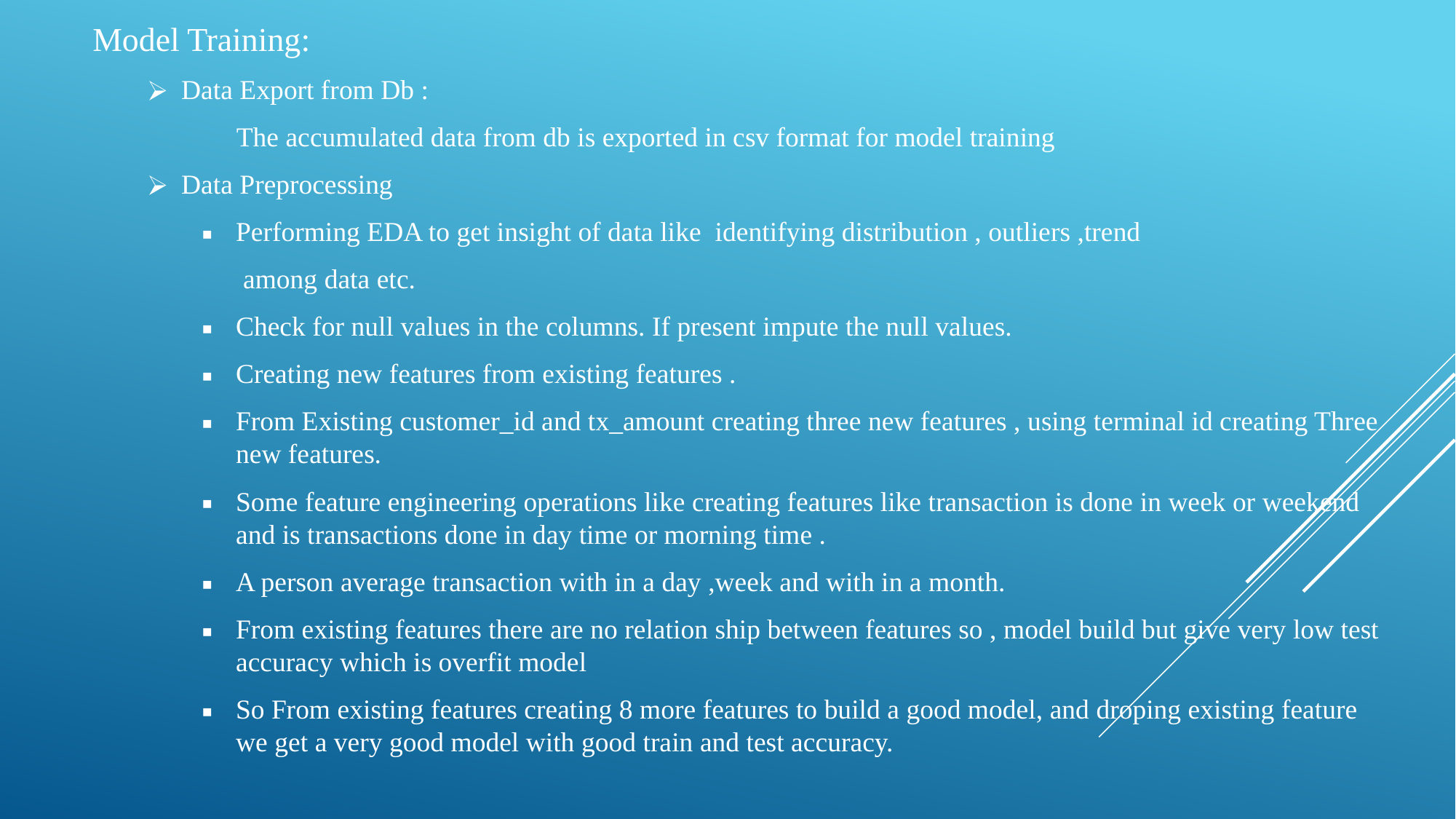

Model Training:
Data Export from Db :
     The accumulated data from db is exported in csv format for model training
Data Preprocessing
Performing EDA to get insight of data like  identifying distribution , outliers ,trend
      among data etc.
Check for null values in the columns. If present impute the null values.
Creating new features from existing features .
From Existing customer_id and tx_amount creating three new features , using terminal id creating Three new features.
Some feature engineering operations like creating features like transaction is done in week or weekend and is transactions done in day time or morning time .
A person average transaction with in a day ,week and with in a month.
From existing features there are no relation ship between features so , model build but give very low test accuracy which is overfit model
So From existing features creating 8 more features to build a good model, and droping existing feature we get a very good model with good train and test accuracy.